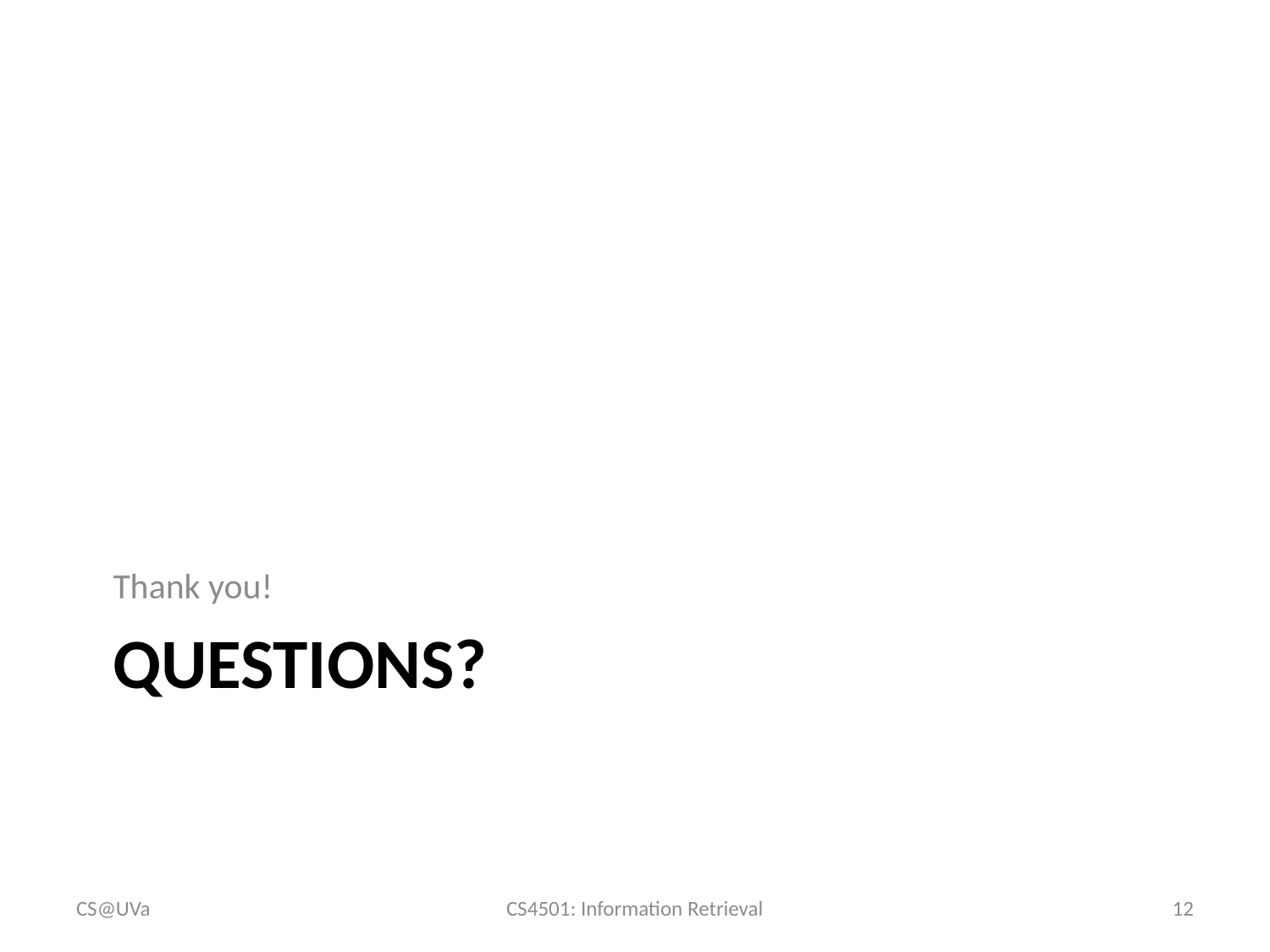

Thank you!
# Questions?
CS@UVa
CS4501: Information Retrieval
12